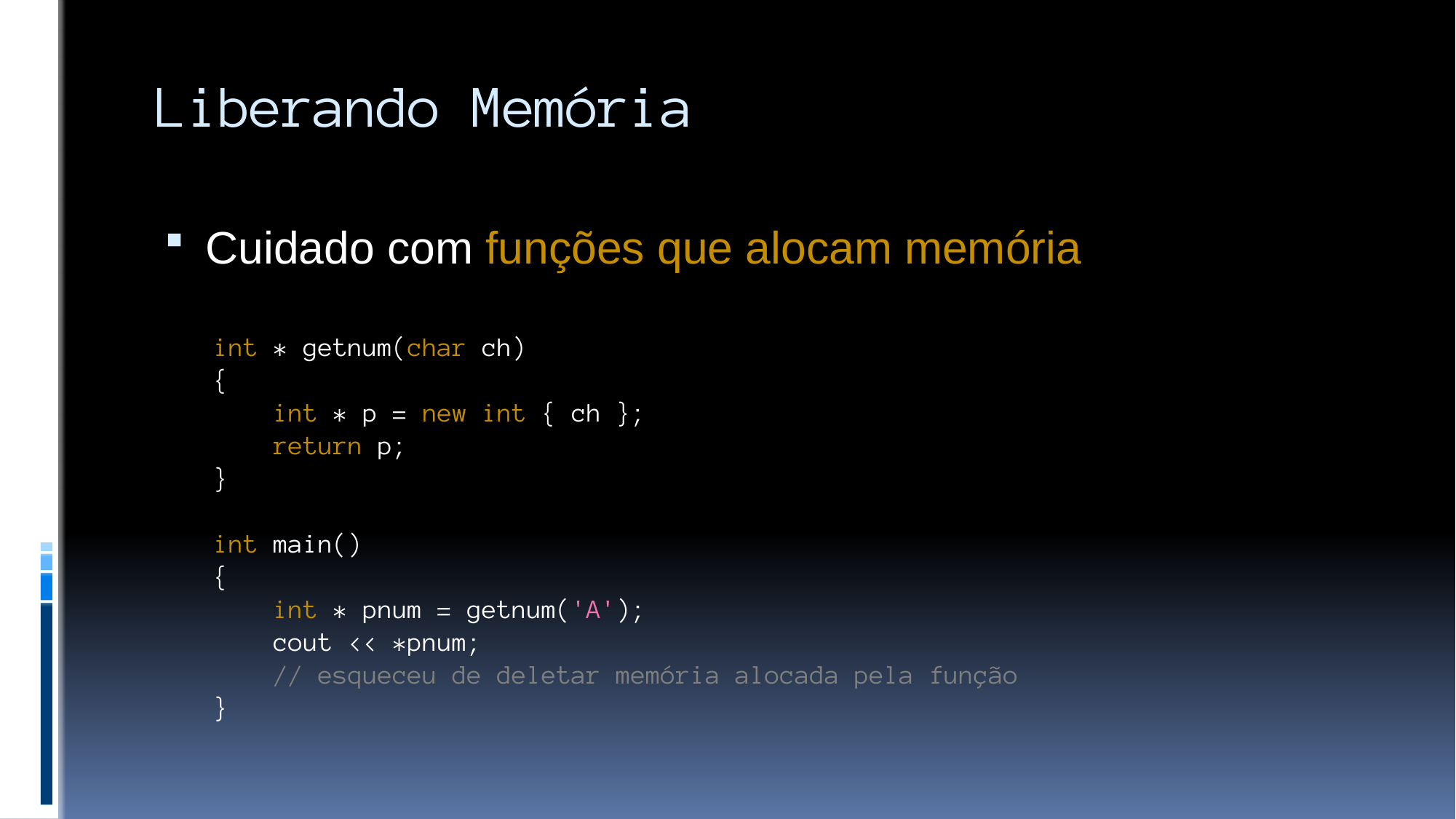

# Liberando Memória
Cuidado com funções que alocam memória

int * getnum(char ch)
{
    int * p = new int { ch };
    return p;
}

int main()
{
    int * pnum = getnum('A');
    cout << *pnum;
    // esqueceu de deletar memória alocada pela função
}